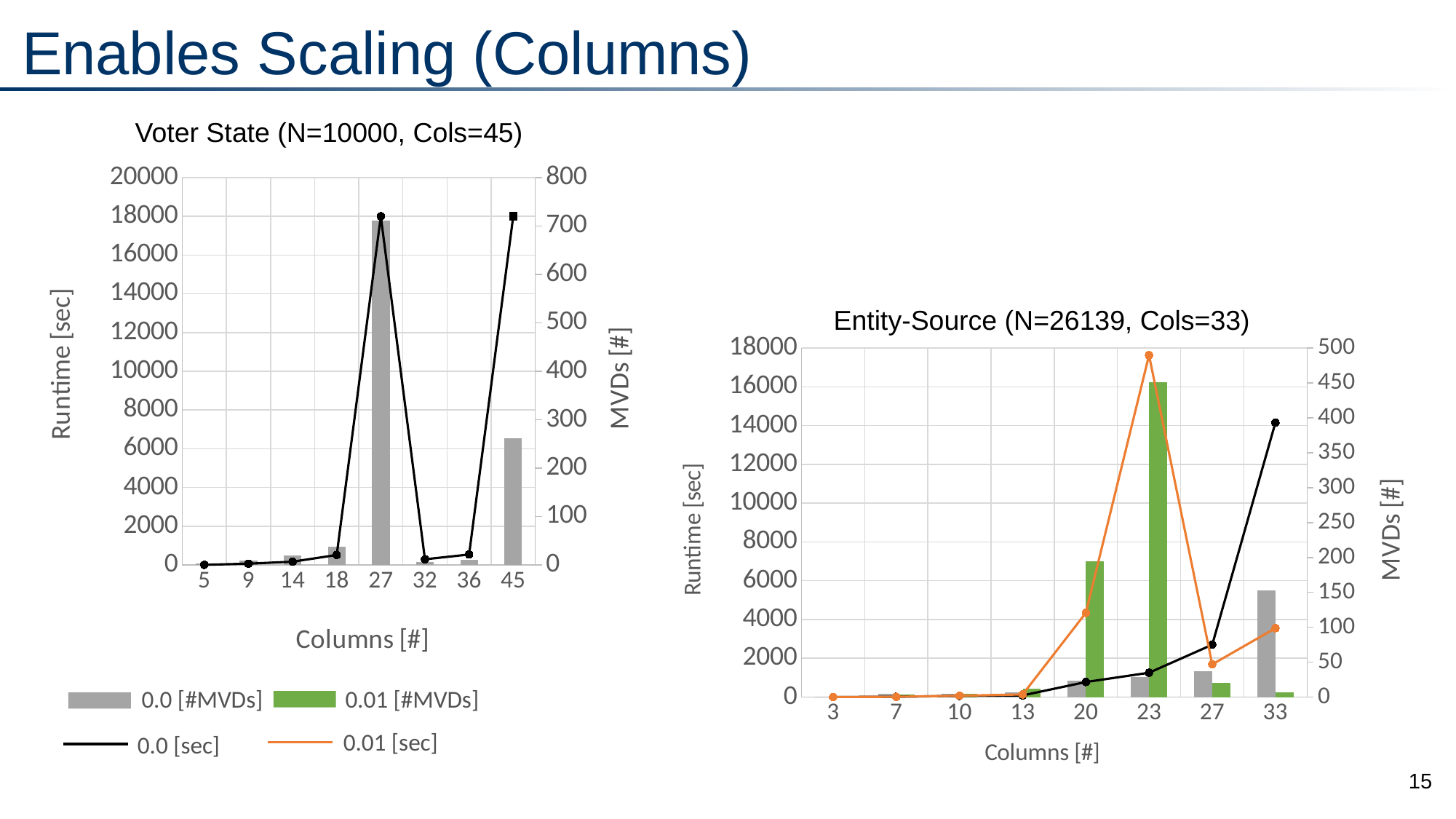

# Enables Scaling (Columns)
Voter State (N=10000, Cols=45)

### Chart

| Category |  |  |
|---|---|---|
| 5 | 3.0 | 7.095 |
| 9 | 9.0 | 67.936 |
| 14 | 19.0 | 169.443 |
| 18 | 37.0 | 516.764 |
| 27 | 711.0 | 18000.06 |
| 32 | 6.0 | 293.005 |
| 36 | 10.0 | 541.161 |
| 45 | 262.0 | 18002.73 |
Entity-Source (N=26139, Cols=33)

### Chart

| Category |  |  |  |  |
|---|---|---|---|---|
| 3 | 1.0 | 1.0 | 2.758 | 2.723 |
| 7 | 5.0 | 4.0 | 16.3 | 15.961 |
| 10 | 5.0 | 5.0 | 63.867 | 69.289 |
| 13 | 7.0 | 12.0 | 86.955 | 137.101 |
| 20 | 23.0 | 194.0 | 777.662 | 4341.567 |
| 23 | 29.0 | 451.0 | 1256.377 | 17632.873 |
| 27 | 37.0 | 20.0 | 2700.708 | 1688.565 |
| 33 | 153.0 | 7.0 | 14154.526 | 3551.87 |
0.0 [#MVDs]

0.01 [#MVDs]

0.01 [sec]
0.0 [sec]
15